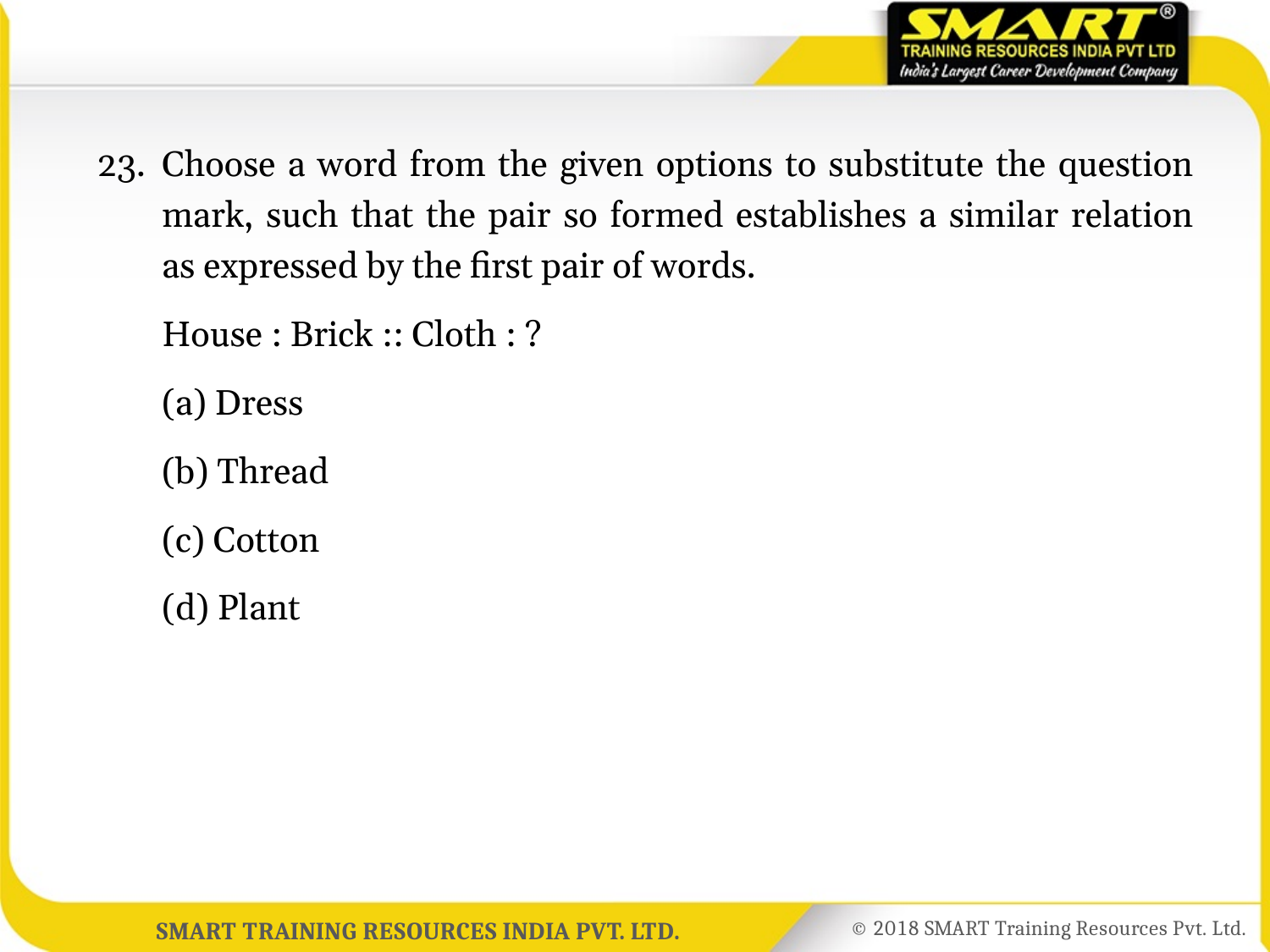

23.	Choose a word from the given options to substitute the question mark, such that the pair so formed establishes a similar relation as expressed by the first pair of words.
	House : Brick :: Cloth : ?
	(a) Dress
	(b) Thread
	(c) Cotton
	(d) Plant